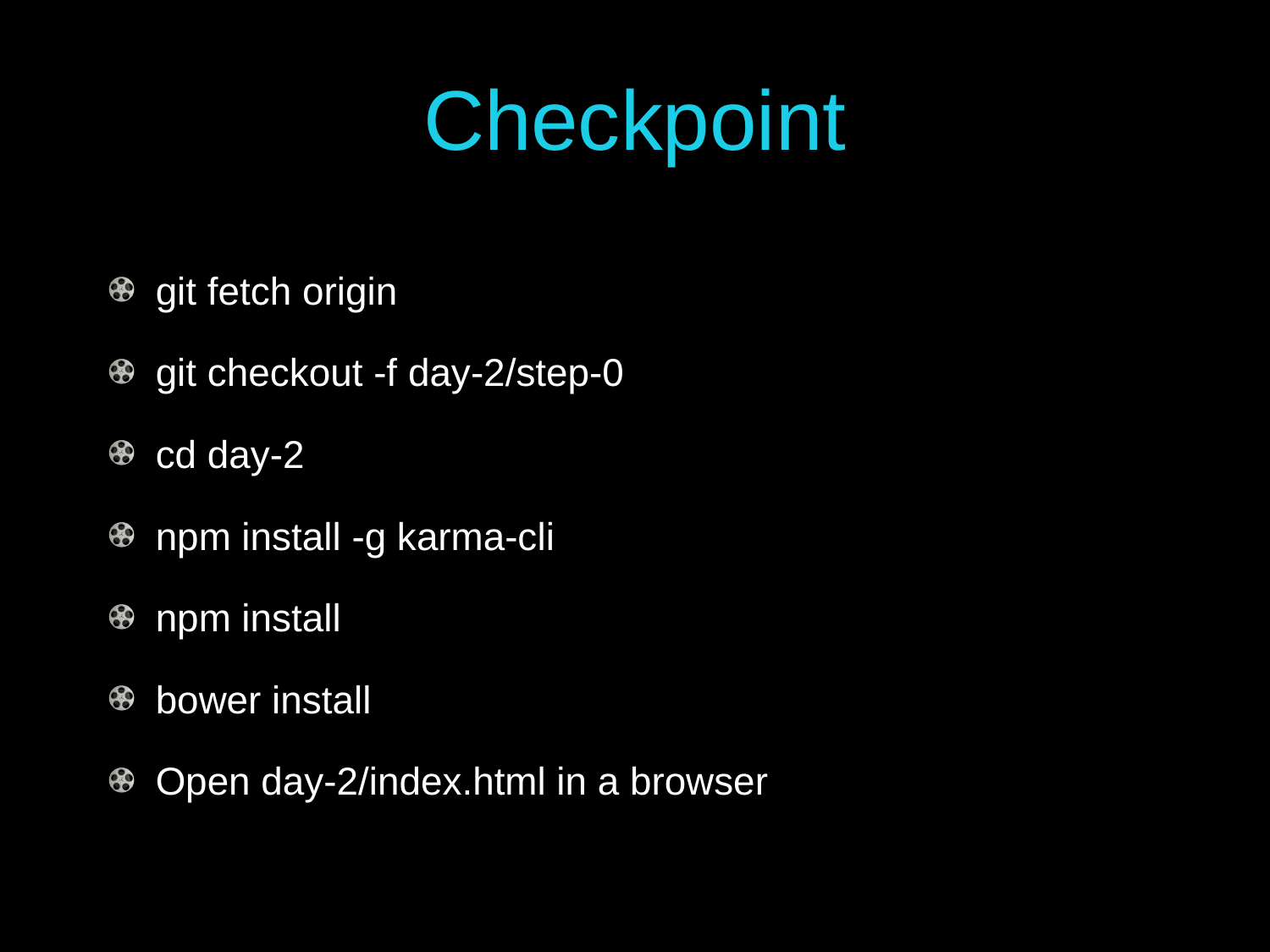

# Checkpoint
git fetch origin
git checkout -f day-2/step-0
cd day-2
npm install -g karma-cli
npm install
bower install
Open day-2/index.html in a browser